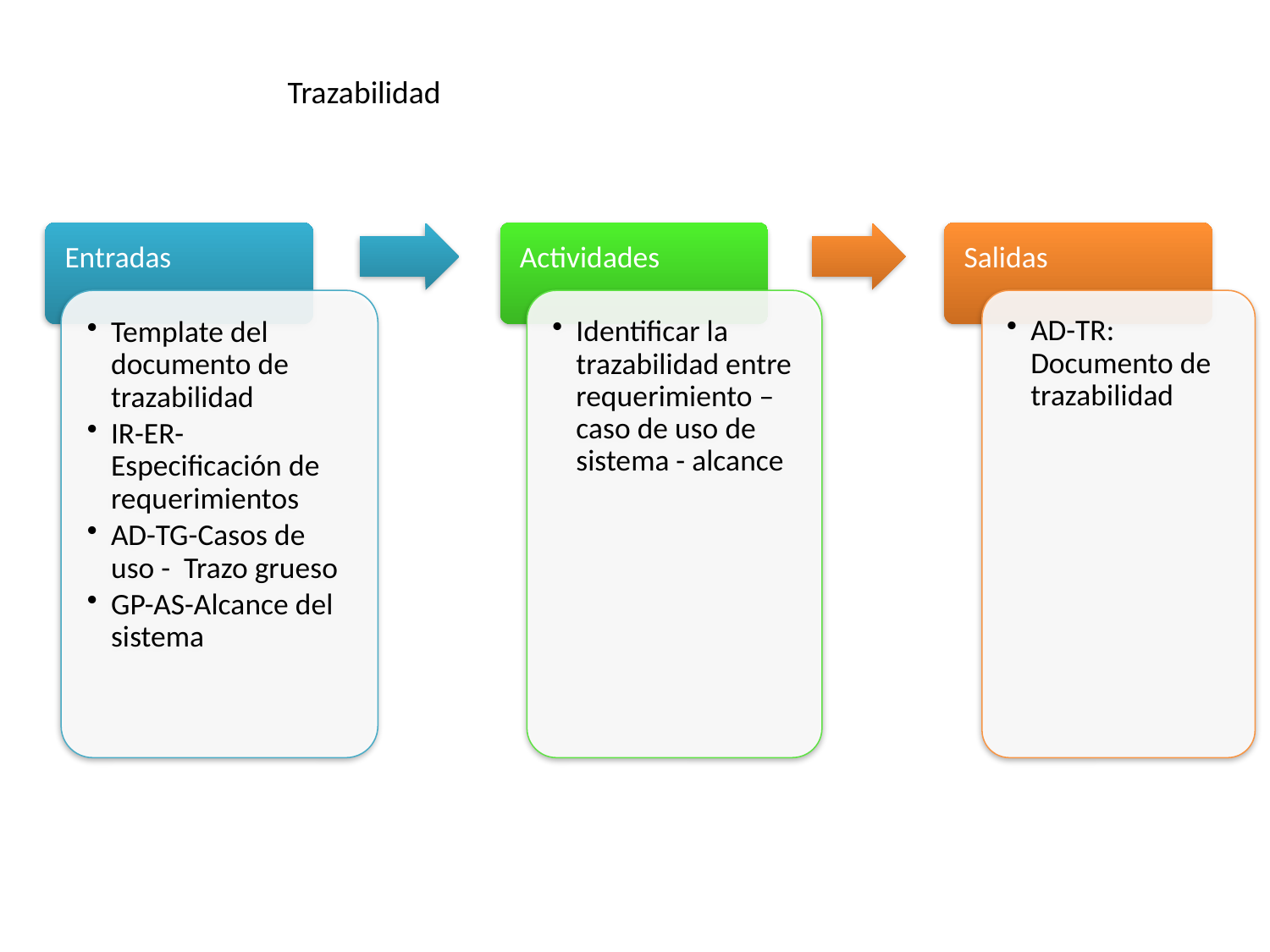

Trazabilidad

Entradas
Template del documento de trazabilidad
IR-ER-Especificación de requerimientos
AD-TG-Casos de uso -  Trazo grueso
GP-AS-Alcance del sistema

Actividades
Identificar la trazabilidad entre requerimiento – caso de uso de sistema - alcance

Salidas
AD-TR: Documento de trazabilidad